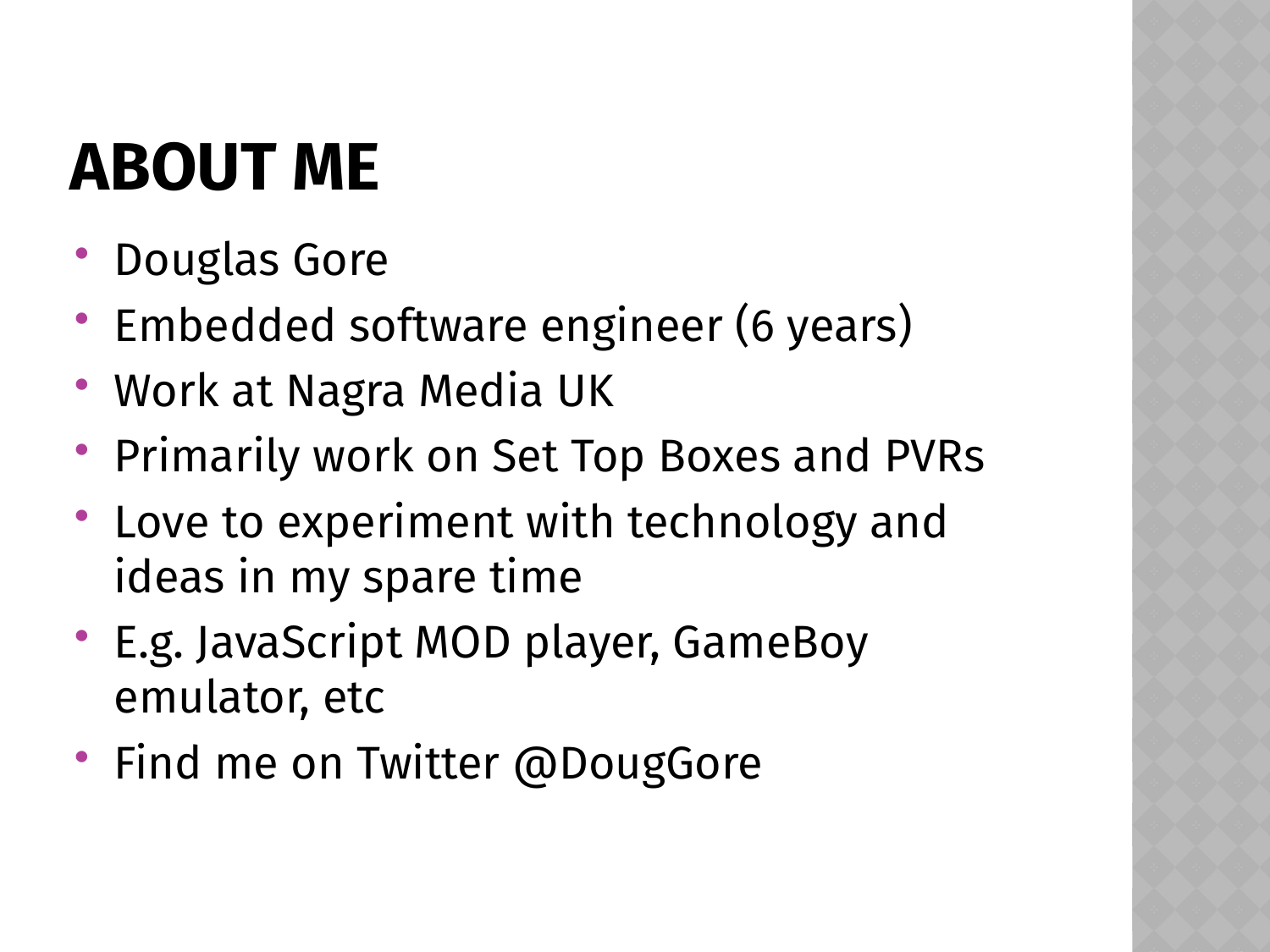

# About me
Douglas Gore
Embedded software engineer (6 years)
Work at Nagra Media UK
Primarily work on Set Top Boxes and PVRs
Love to experiment with technology and ideas in my spare time
E.g. JavaScript MOD player, GameBoy emulator, etc
Find me on Twitter @DougGore